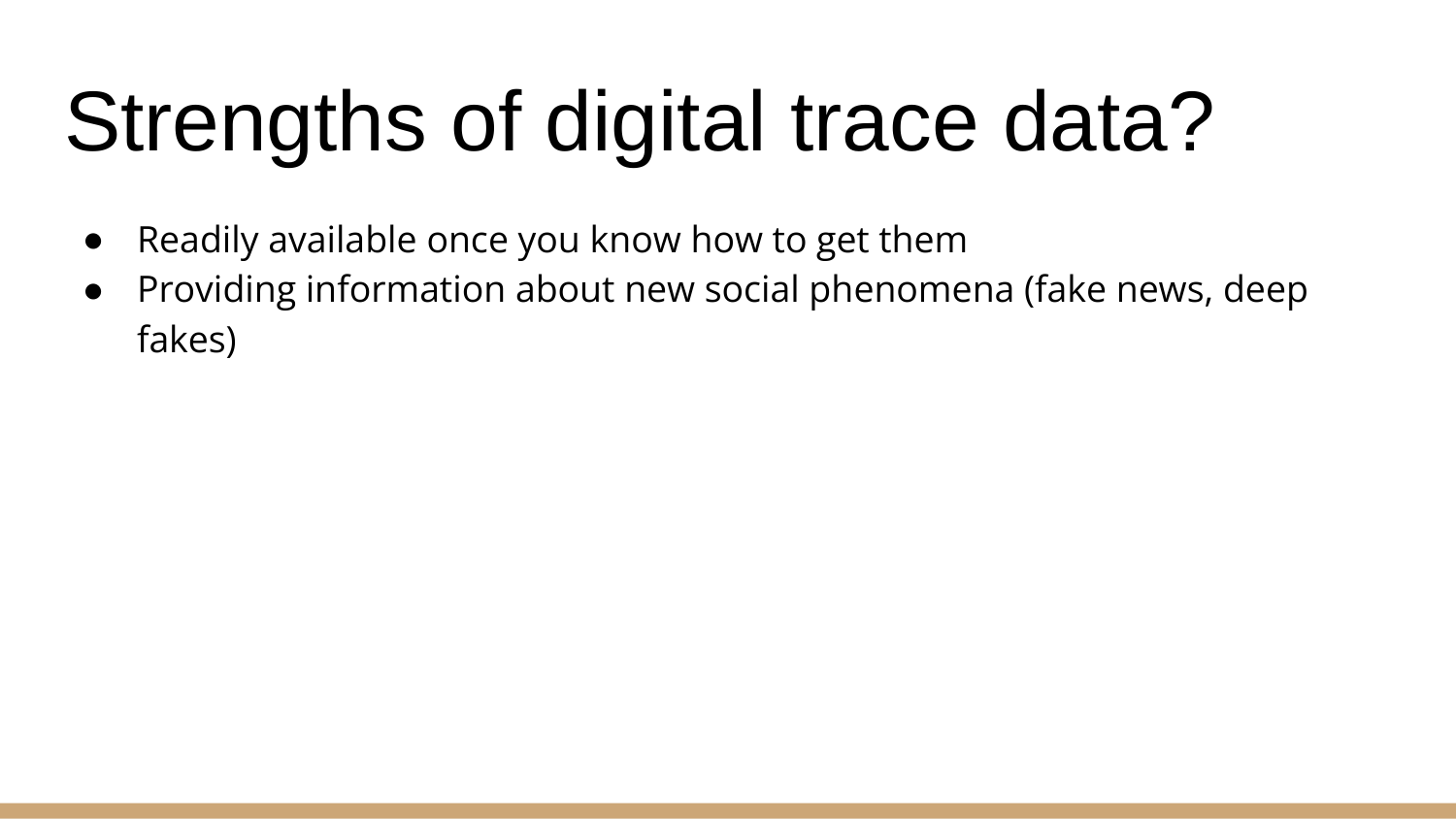

# Strengths of digital trace data?
Readily available once you know how to get them
Providing information about new social phenomena (fake news, deep fakes)